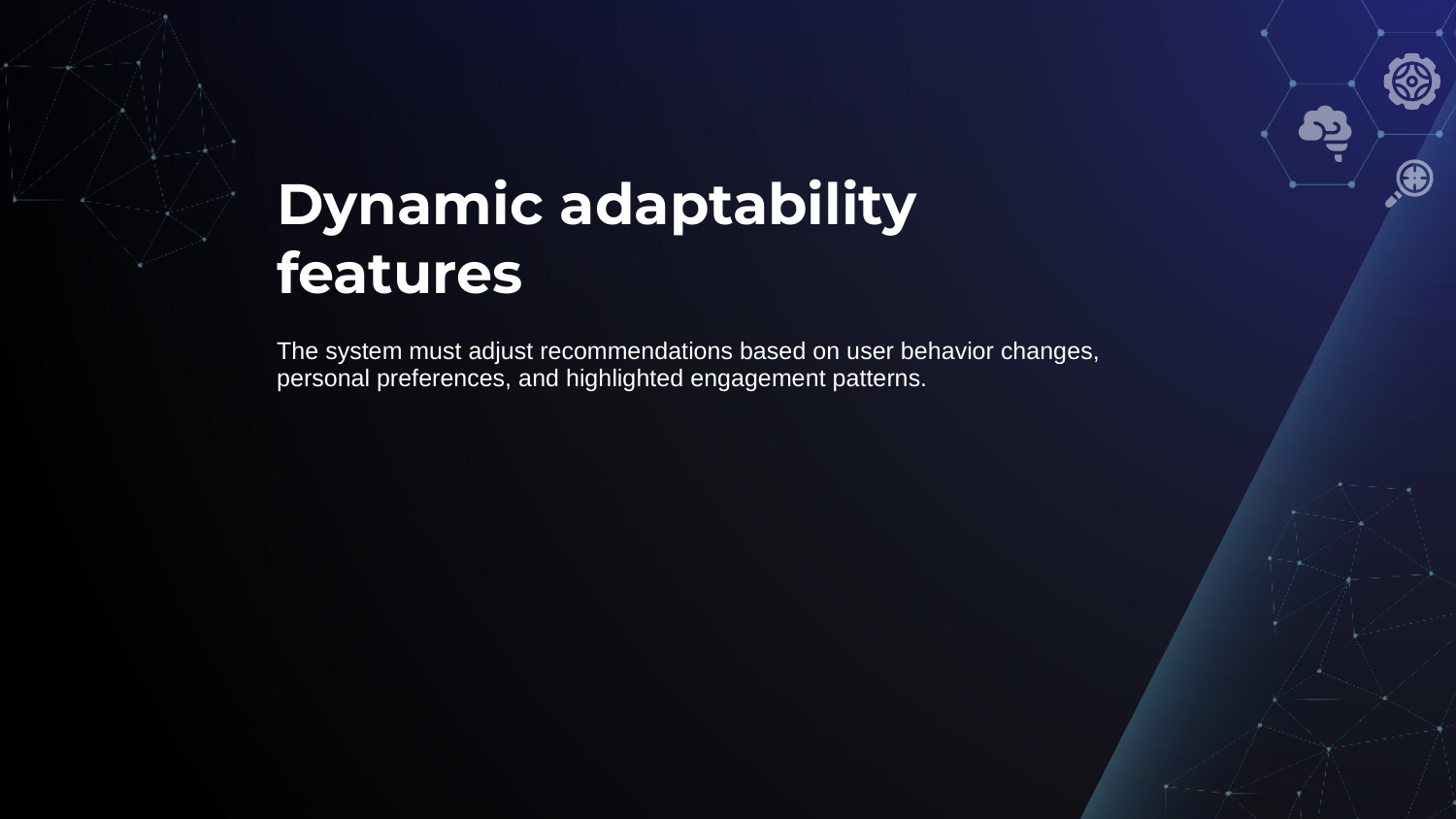

# Dynamic adaptability features
The system must adjust recommendations based on user behavior changes, personal preferences, and highlighted engagement patterns.